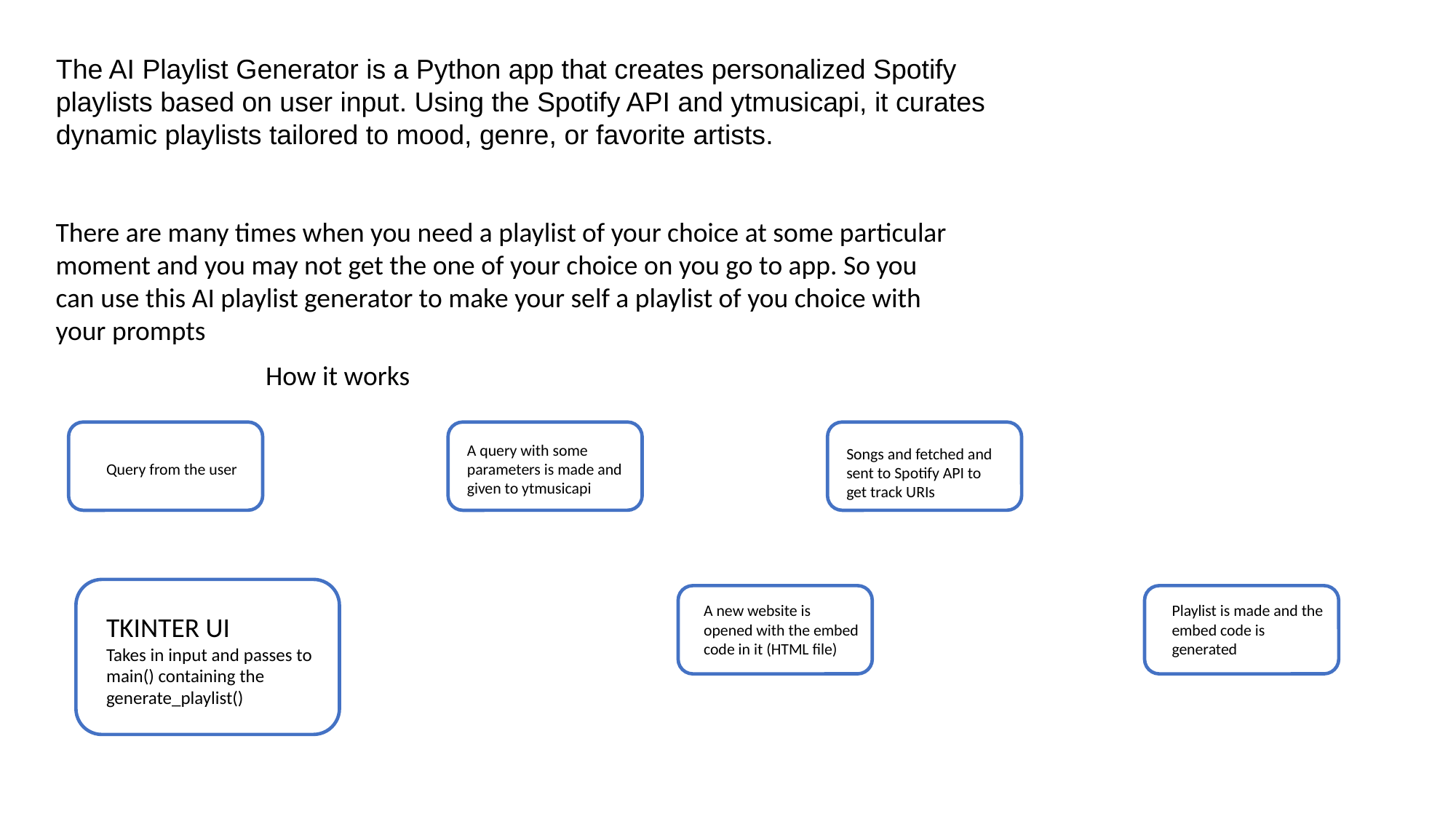

The AI Playlist Generator is a Python app that creates personalized Spotify playlists based on user input. Using the Spotify API and ytmusicapi, it curates dynamic playlists tailored to mood, genre, or favorite artists.
There are many times when you need a playlist of your choice at some particular moment and you may not get the one of your choice on you go to app. So you can use this AI playlist generator to make your self a playlist of you choice with your prompts
How it works

A query with some parameters is made and given to ytmusicapi
Songs and fetched and sent to Spotify API to get track URIs
Query from the user

A new website is opened with the embed code in it (HTML file)
Playlist is made and the embed code is generated
TKINTER UI
Takes in input and passes to main() containing the generate_playlist()